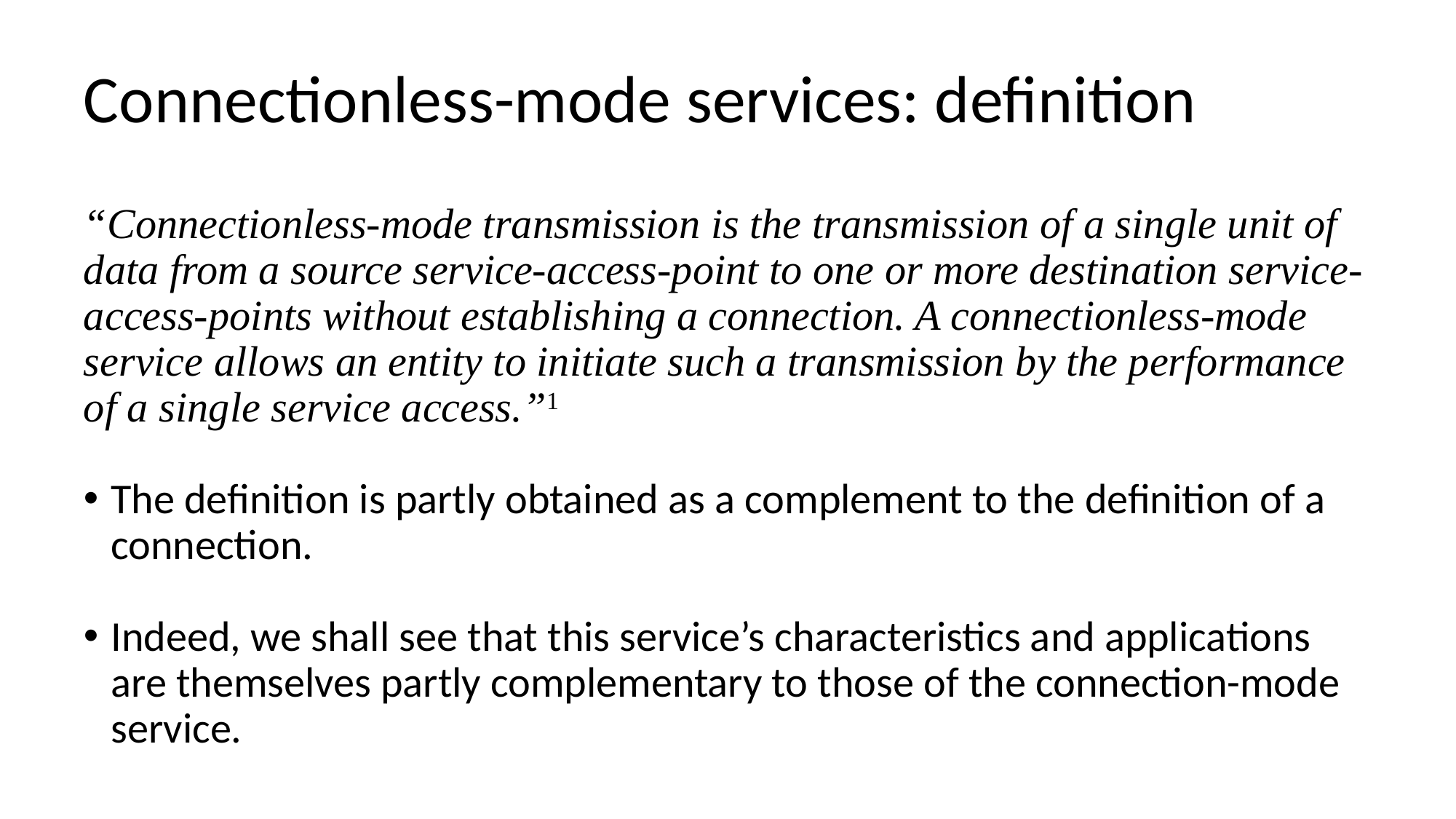

# Connectionless-mode services: definition
“Connectionless-mode transmission is the transmission of a single unit of data from a source service-access-point to one or more destination service-access-points without establishing a connection. A connectionless-mode service allows an entity to initiate such a transmission by the performance of a single service access.”1

The definition is partly obtained as a complement to the definition of a connection.

Indeed, we shall see that this service’s characteristics and applications are themselves partly complementary to those of the connection-mode service.